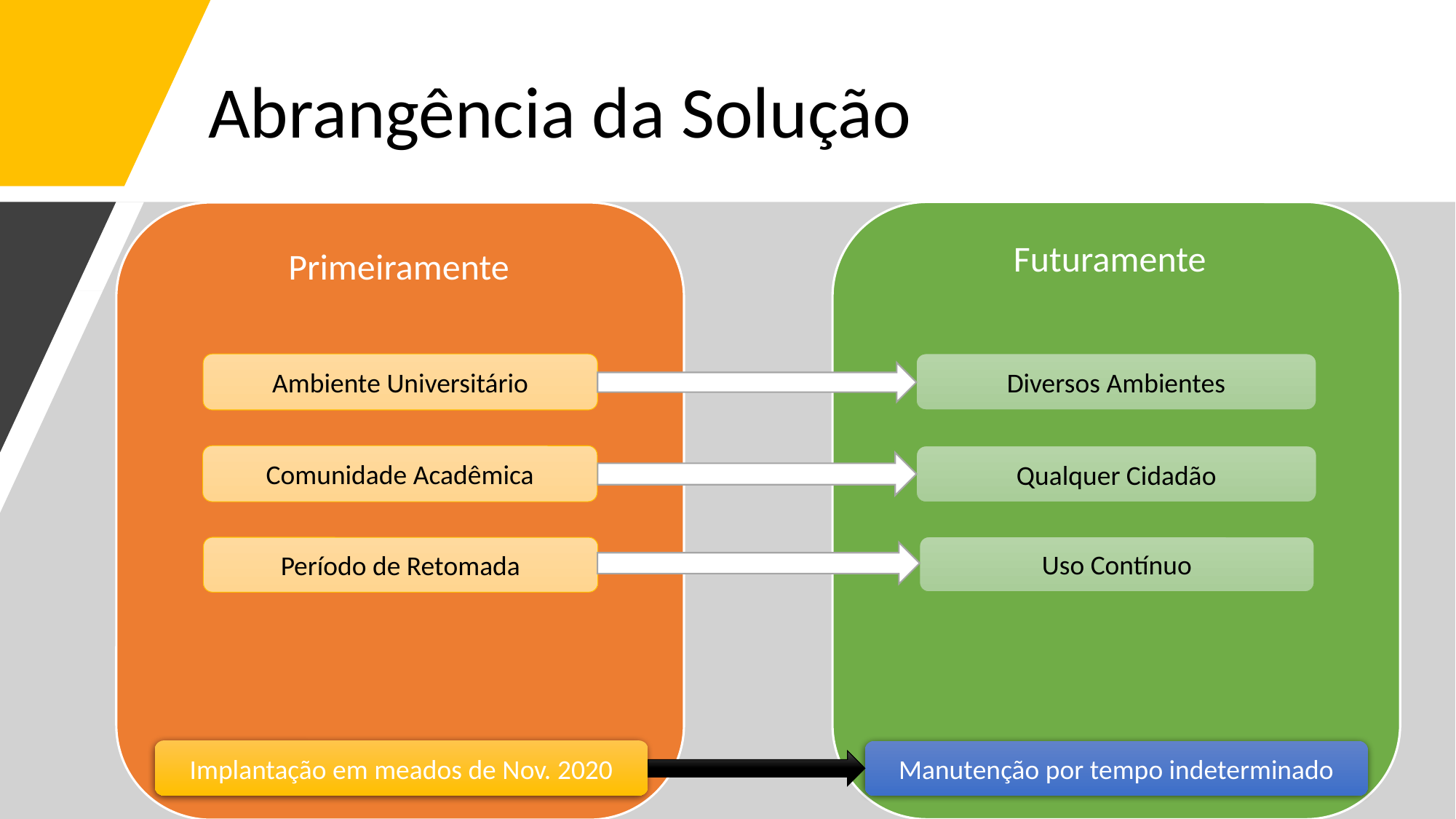

# Abrangência da Solução

Futuramente
Primeiramente
Diversos Ambientes
Ambiente Universitário

Comunidade Acadêmica
Qualquer Cidadão

Uso Contínuo
Período de Retomada

Implantação em meados de Nov. 2020
Manutenção por tempo indeterminado